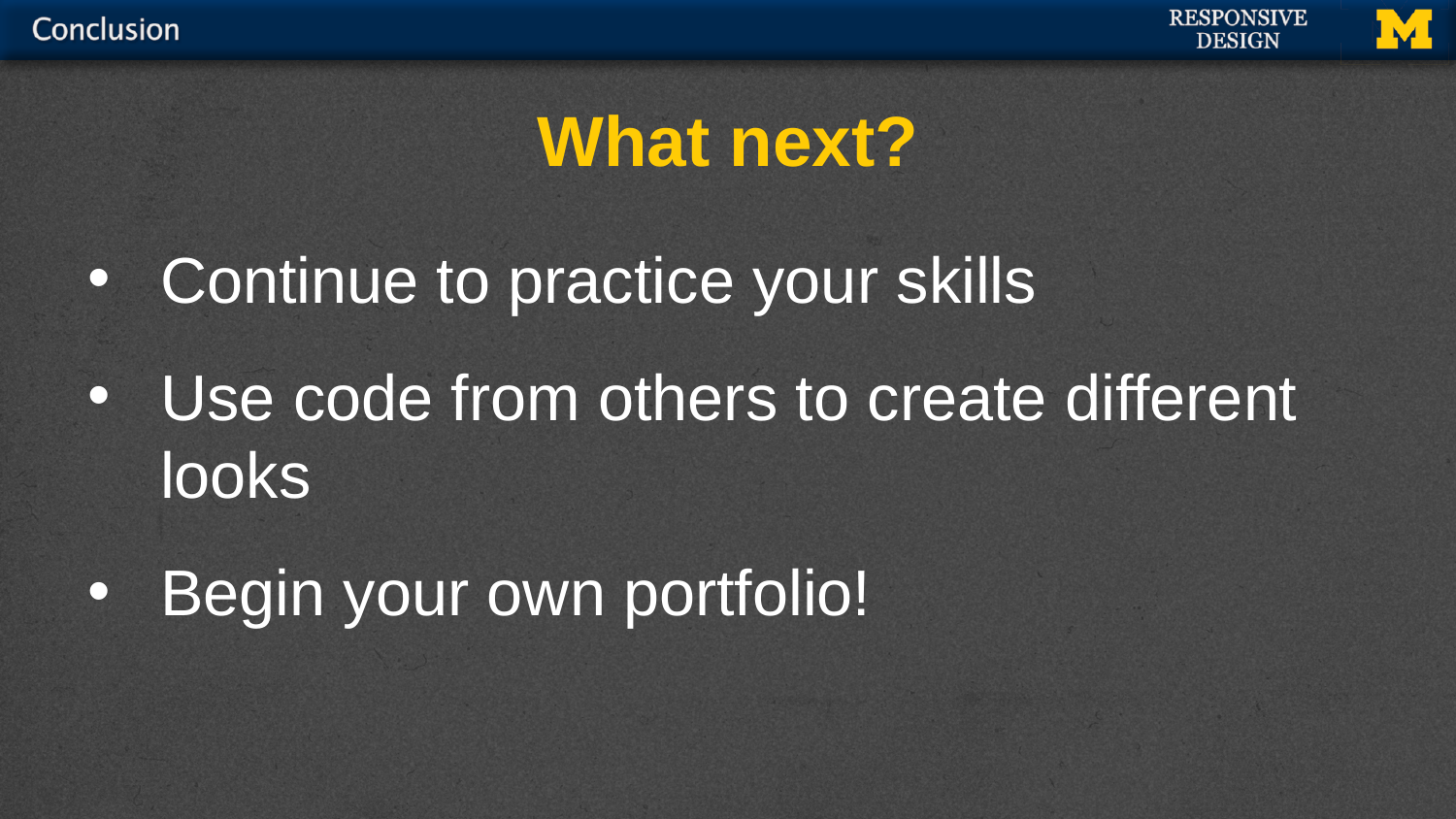

# What next?
Continue to practice your skills
Use code from others to create different looks
Begin your own portfolio!